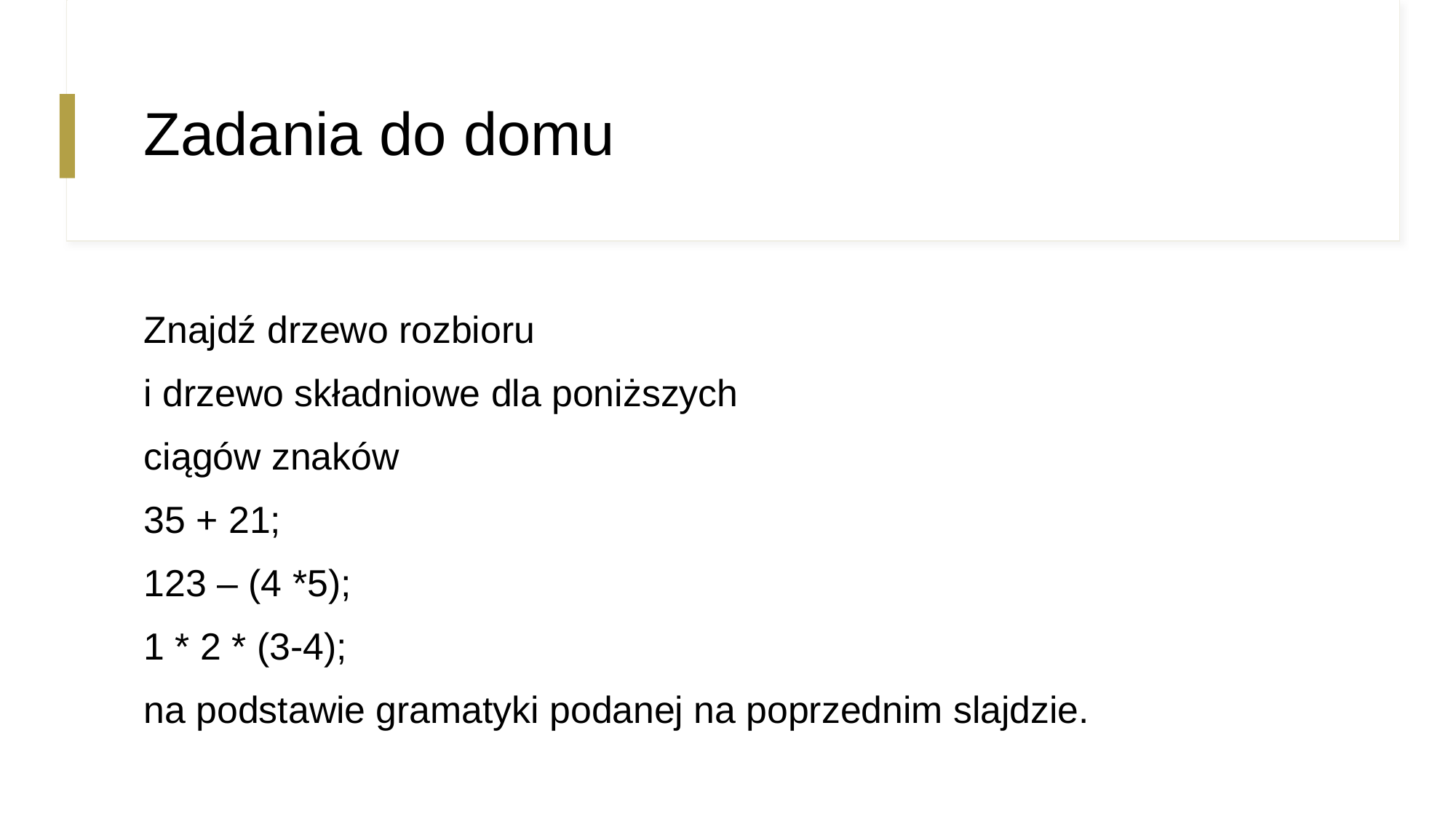

# Zadania do domu
Znajdź drzewo rozbioru
i drzewo składniowe dla poniższych
ciągów znaków
35 + 21;
123 – (4 *5);
1 * 2 * (3-4);
na podstawie gramatyki podanej na poprzednim slajdzie.